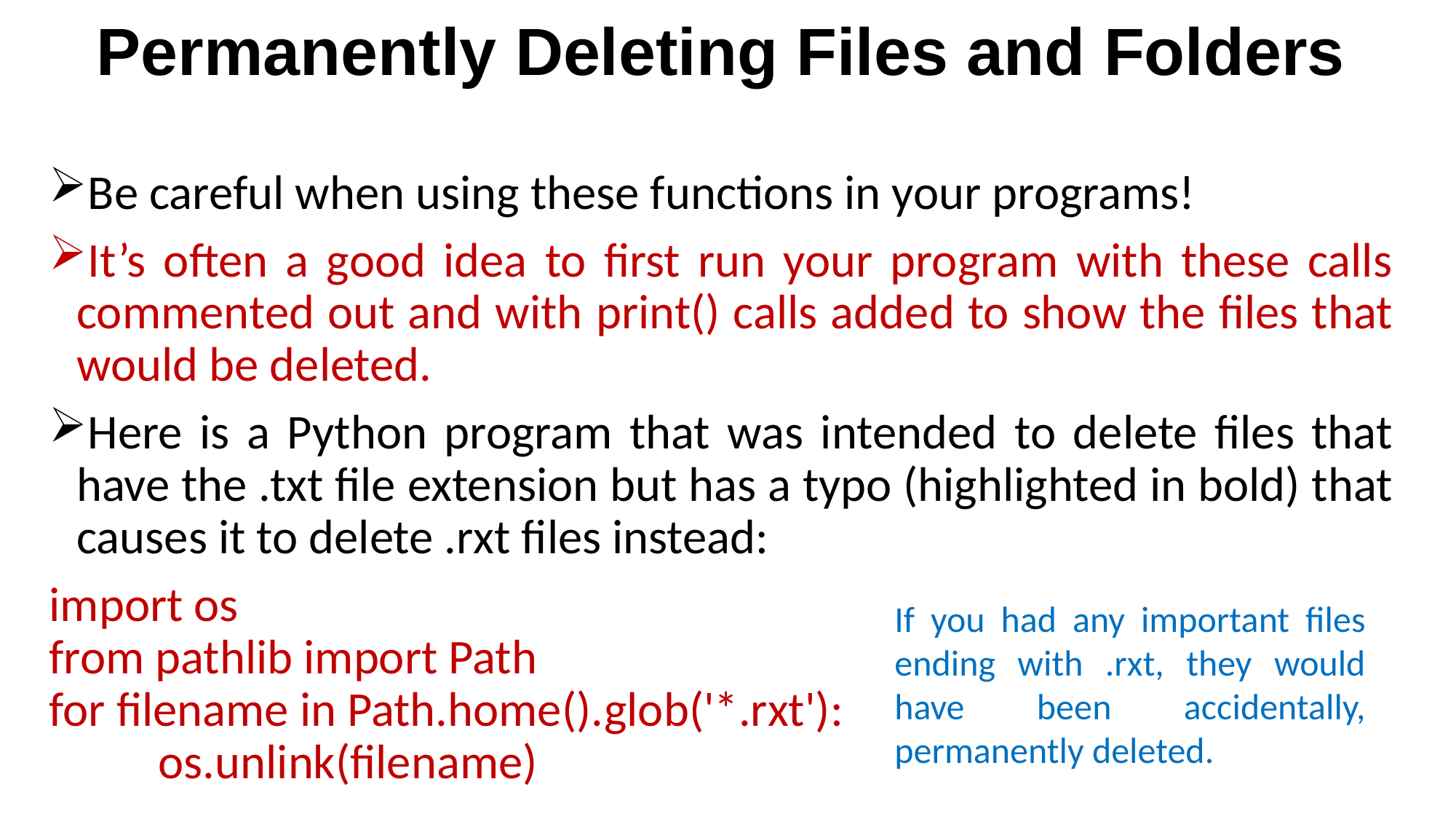

# Permanently Deleting Files and Folders
Be careful when using these functions in your programs!
It’s often a good idea to first run your program with these calls commented out and with print() calls added to show the files that would be deleted.
Here is a Python program that was intended to delete files that have the .txt file extension but has a typo (highlighted in bold) that causes it to delete .rxt files instead:
import os
from pathlib import Path
for filename in Path.home().glob('*.rxt'):
	os.unlink(filename)
If you had any important files ending with .rxt, they would have been accidentally, permanently deleted.